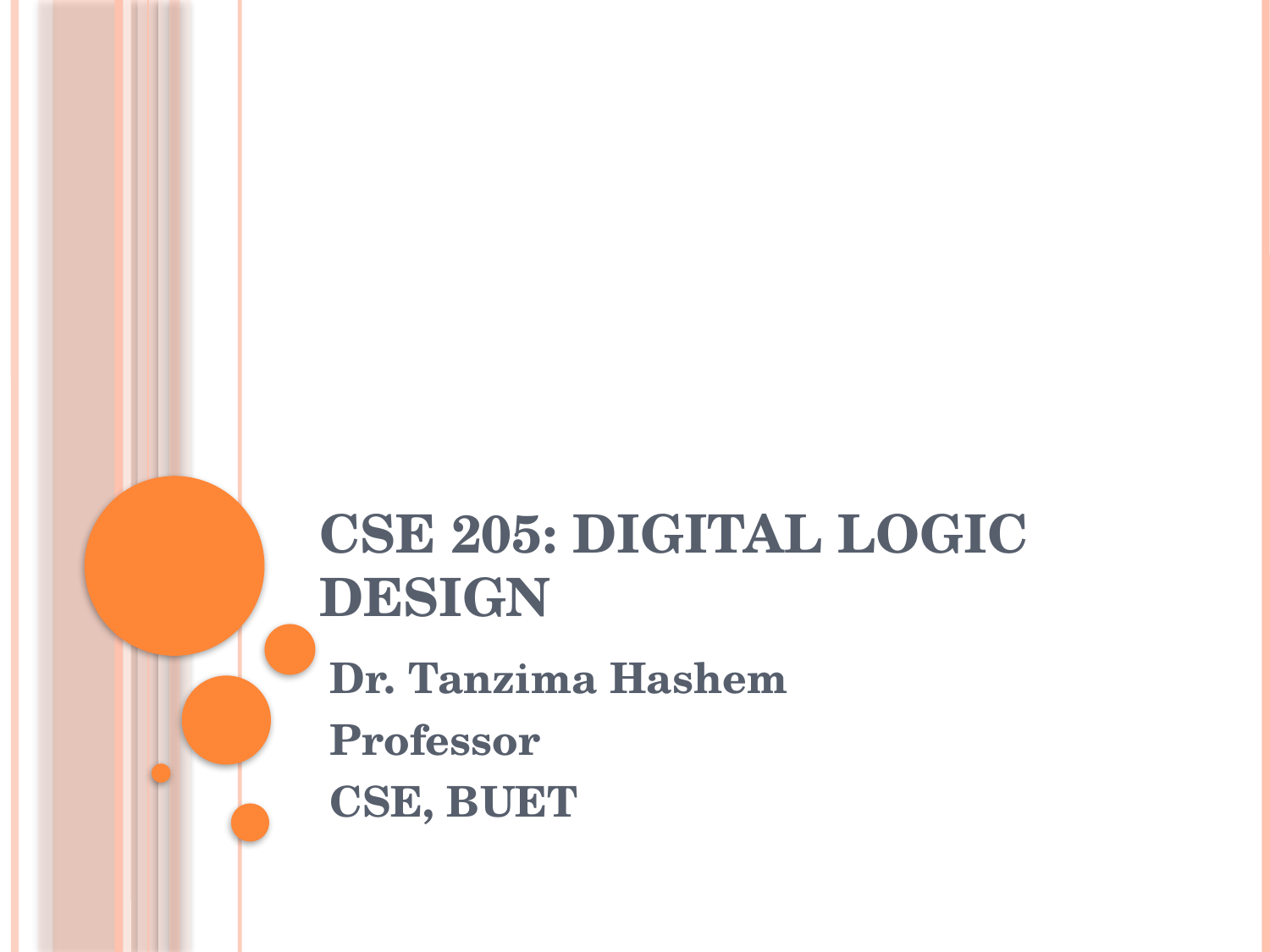

# CSE 205: Digital Logic Design
Dr. Tanzima Hashem
Professor
CSE, BUET